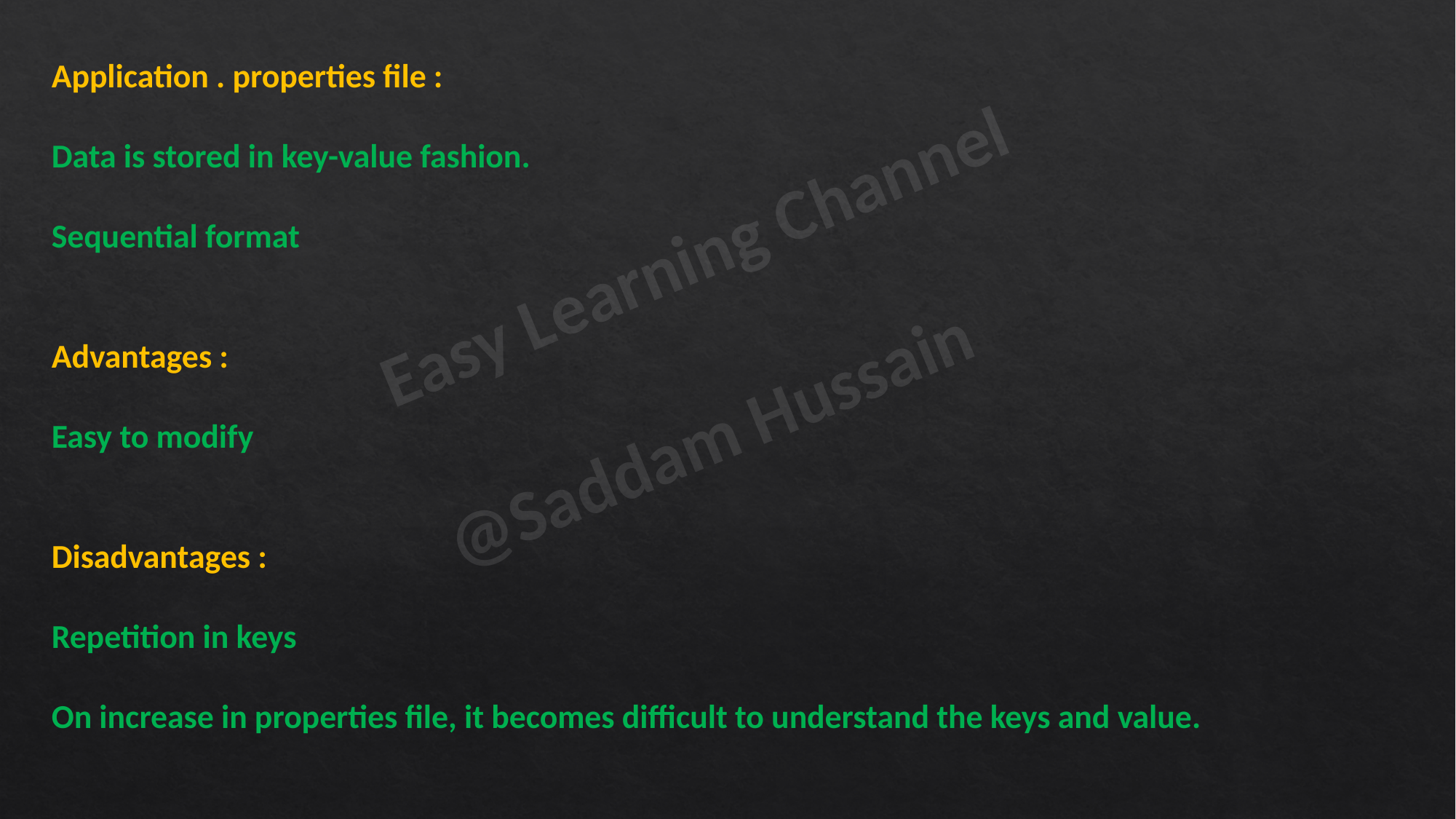

Application . properties file :

Data is stored in key-value fashion.

Sequential format

Advantages :

Easy to modify

Disadvantages :

Repetition in keys

On increase in properties file, it becomes difficult to understand the keys and value.